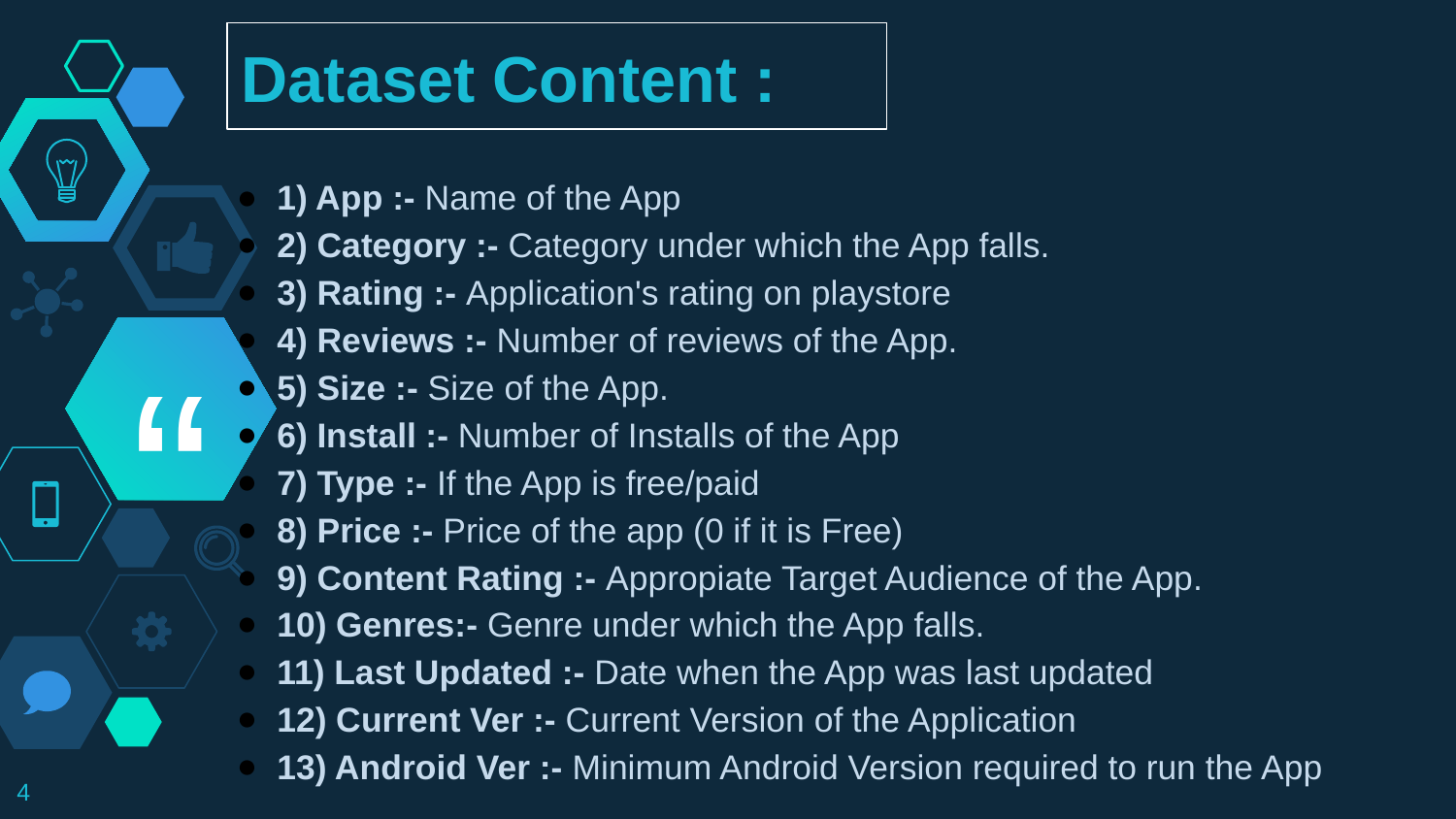

Dataset Content :
1) App :- Name of the App
2) Category :- Category under which the App falls.
3) Rating :- Application's rating on playstore
4) Reviews :- Number of reviews of the App.
5) Size :- Size of the App.
6) Install :- Number of Installs of the App
7) Type :- If the App is free/paid
8) Price :- Price of the app (0 if it is Free)
9) Content Rating :- Appropiate Target Audience of the App.
10) Genres:- Genre under which the App falls.
11) Last Updated :- Date when the App was last updated
12) Current Ver :- Current Version of the Application
13) Android Ver :- Minimum Android Version required to run the App
4